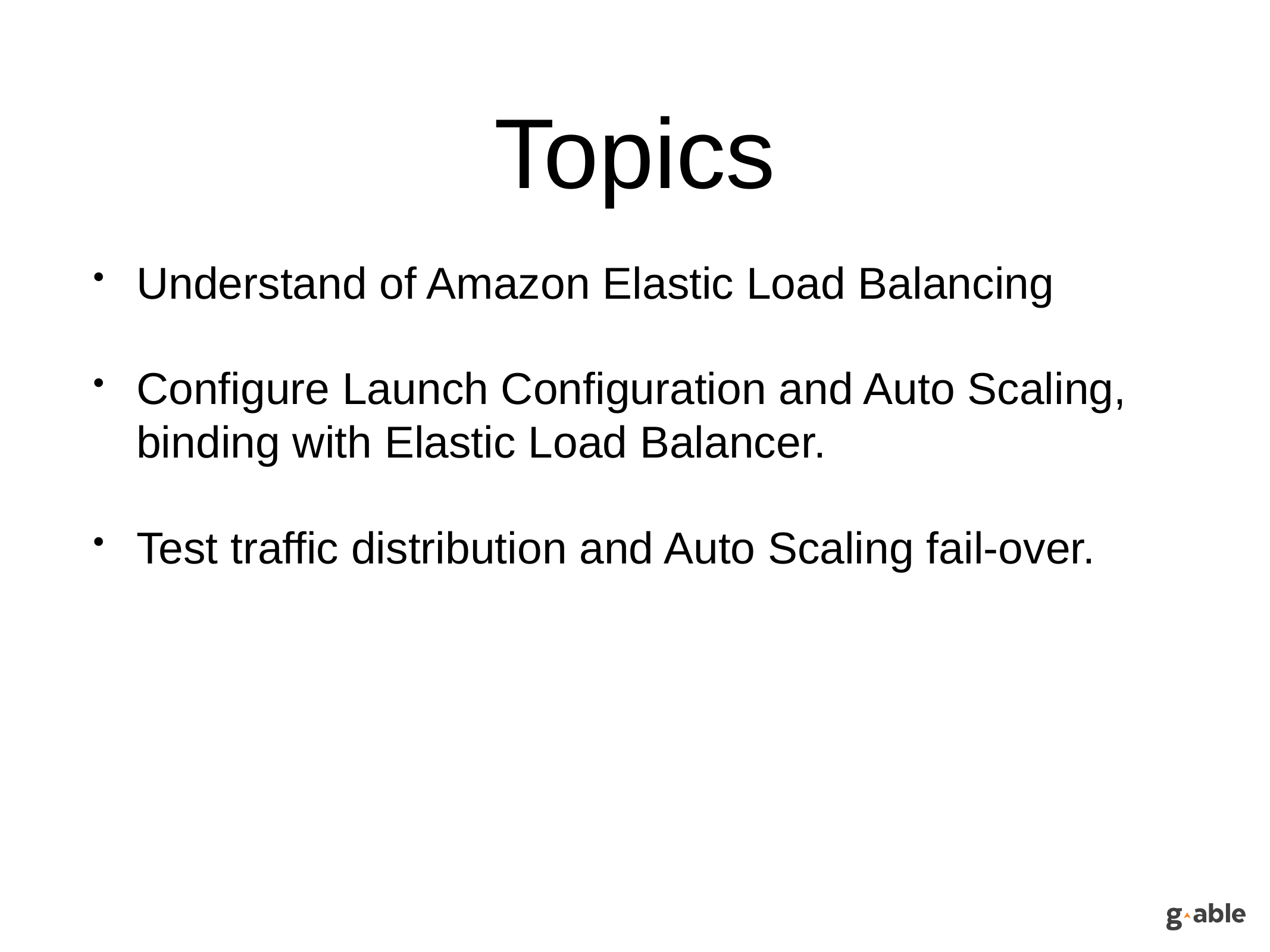

# Topics
Understand of Amazon Elastic Load Balancing
Configure Launch Configuration and Auto Scaling, binding with Elastic Load Balancer.
Test traffic distribution and Auto Scaling fail-over.
2